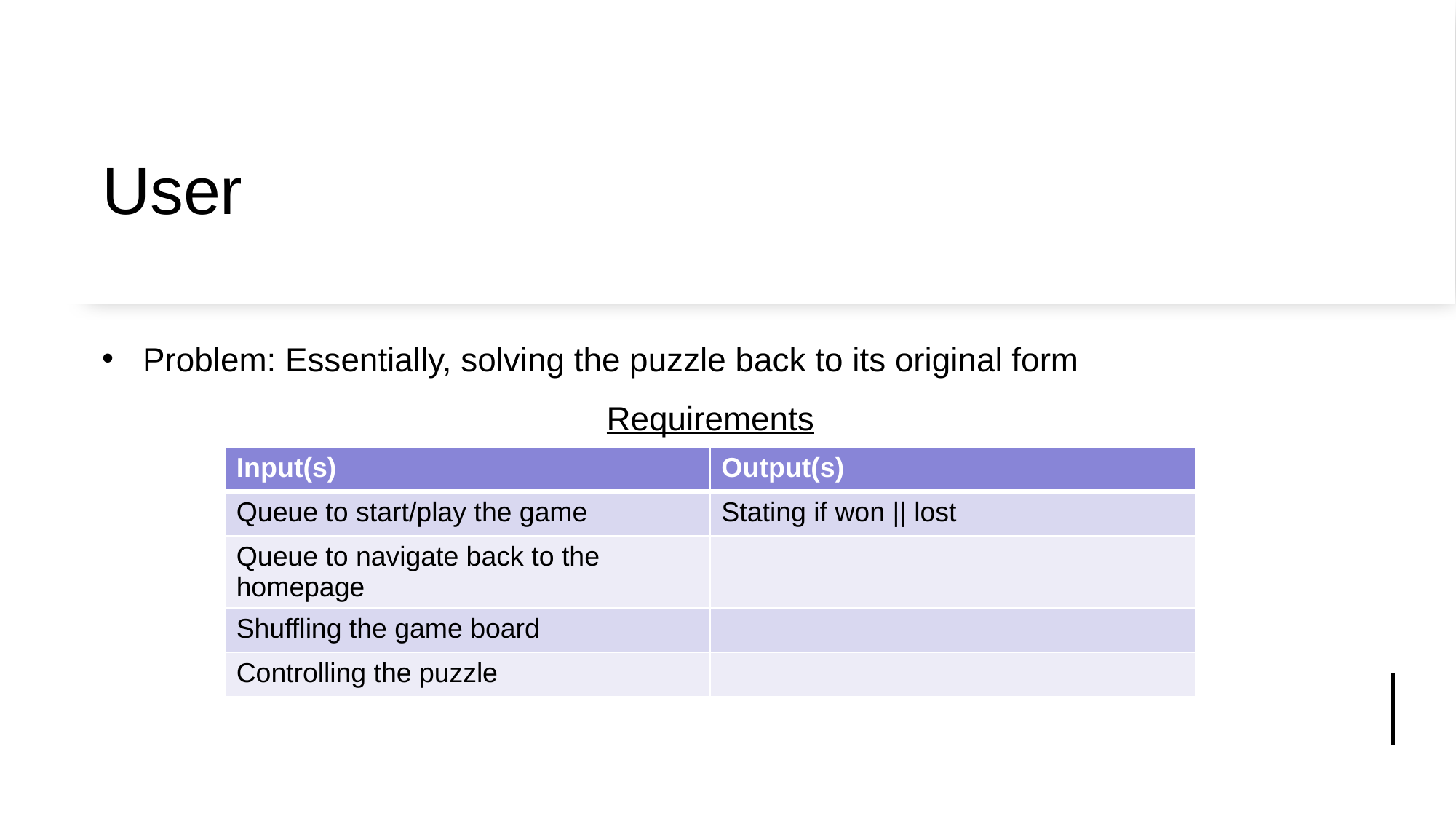

# User
Problem: Essentially, solving the puzzle back to its original form
Requirements
| Input(s) | Output(s) |
| --- | --- |
| Queue to start/play the game | Stating if won || lost |
| Queue to navigate back to the homepage |  |
| Shuffling the game board |  |
| Controlling the puzzle |  |